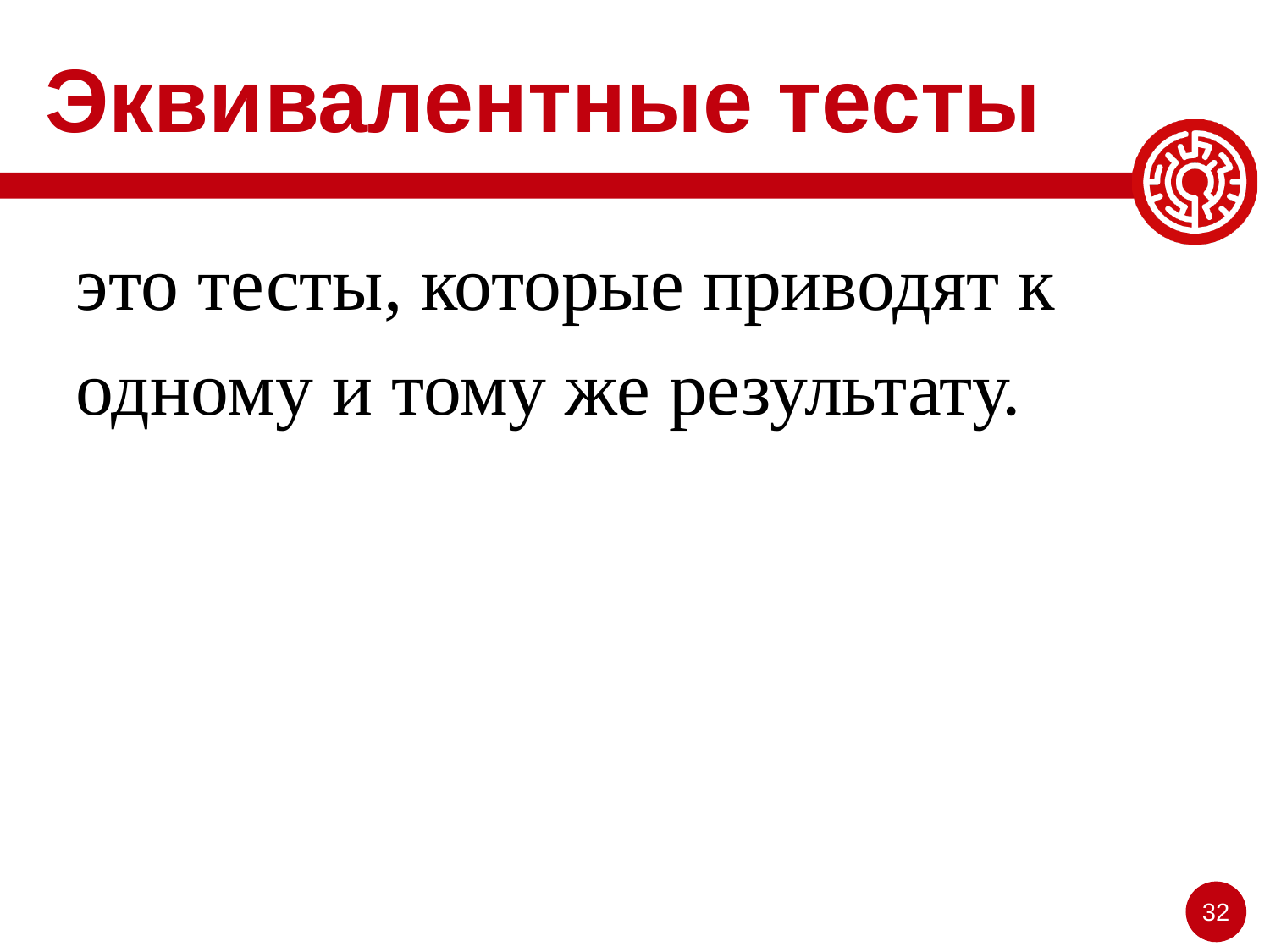

# Эквивалентные тесты
это тесты, которые приводят к одному и тому же результату.
32